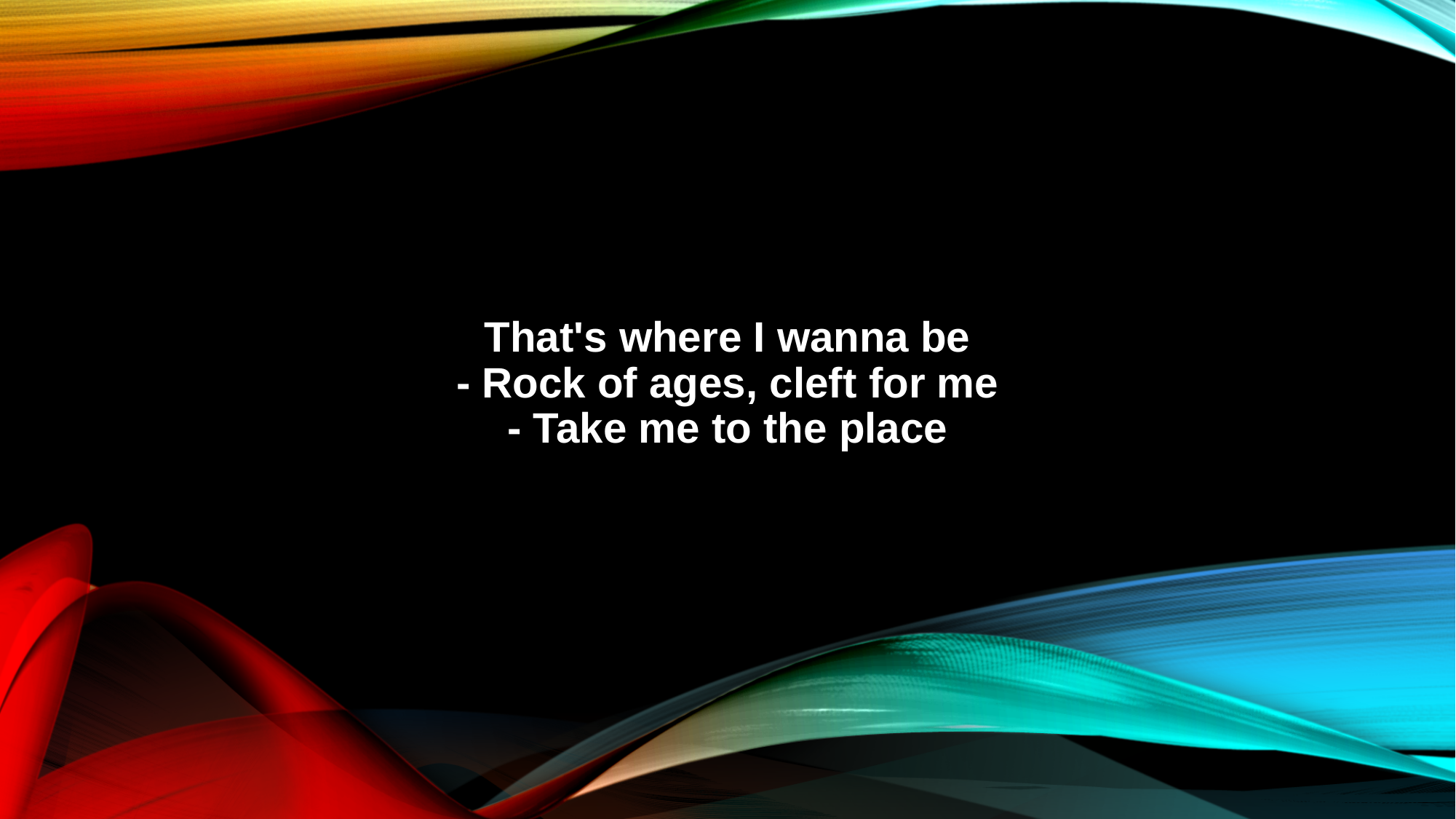

That's where I wanna be
- Rock of ages, cleft for me
- Take me to the place